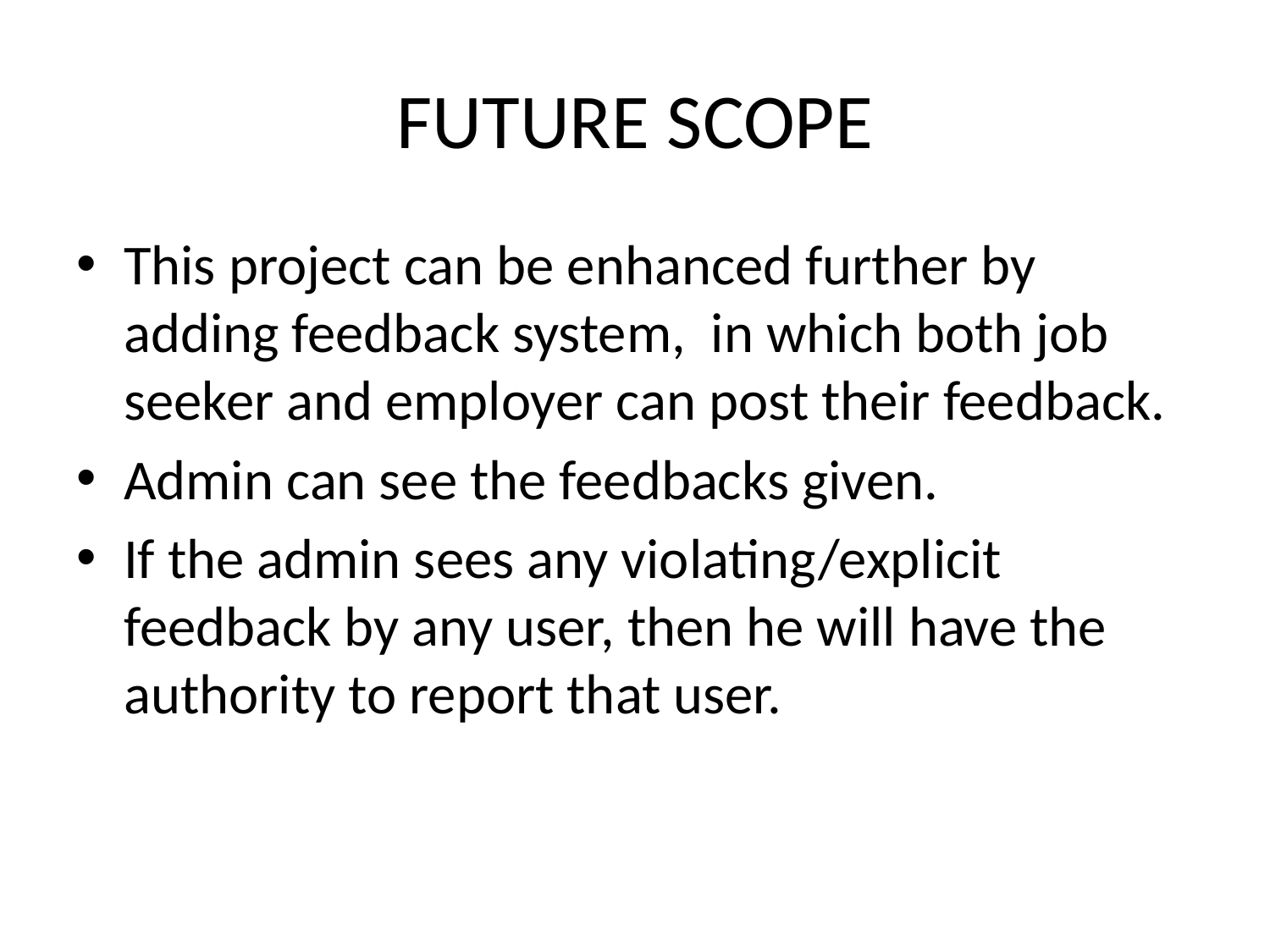

# FUTURE SCOPE
This project can be enhanced further by adding feedback system,  in which both job seeker and employer can post their feedback.
Admin can see the feedbacks given.
If the admin sees any violating/explicit feedback by any user, then he will have the authority to report that user.